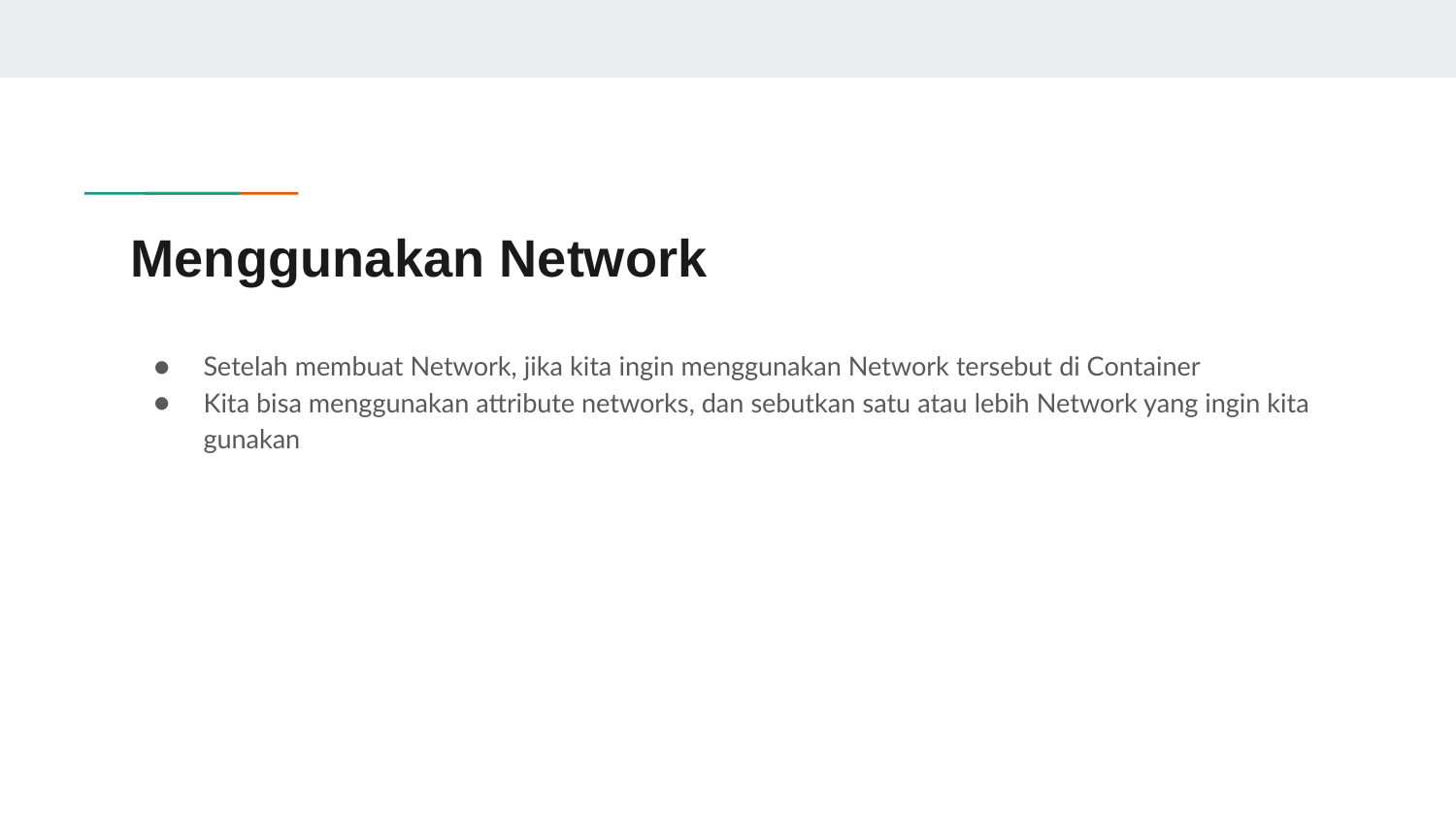

# Menggunakan Network
Setelah membuat Network, jika kita ingin menggunakan Network tersebut di Container
Kita bisa menggunakan attribute networks, dan sebutkan satu atau lebih Network yang ingin kita gunakan